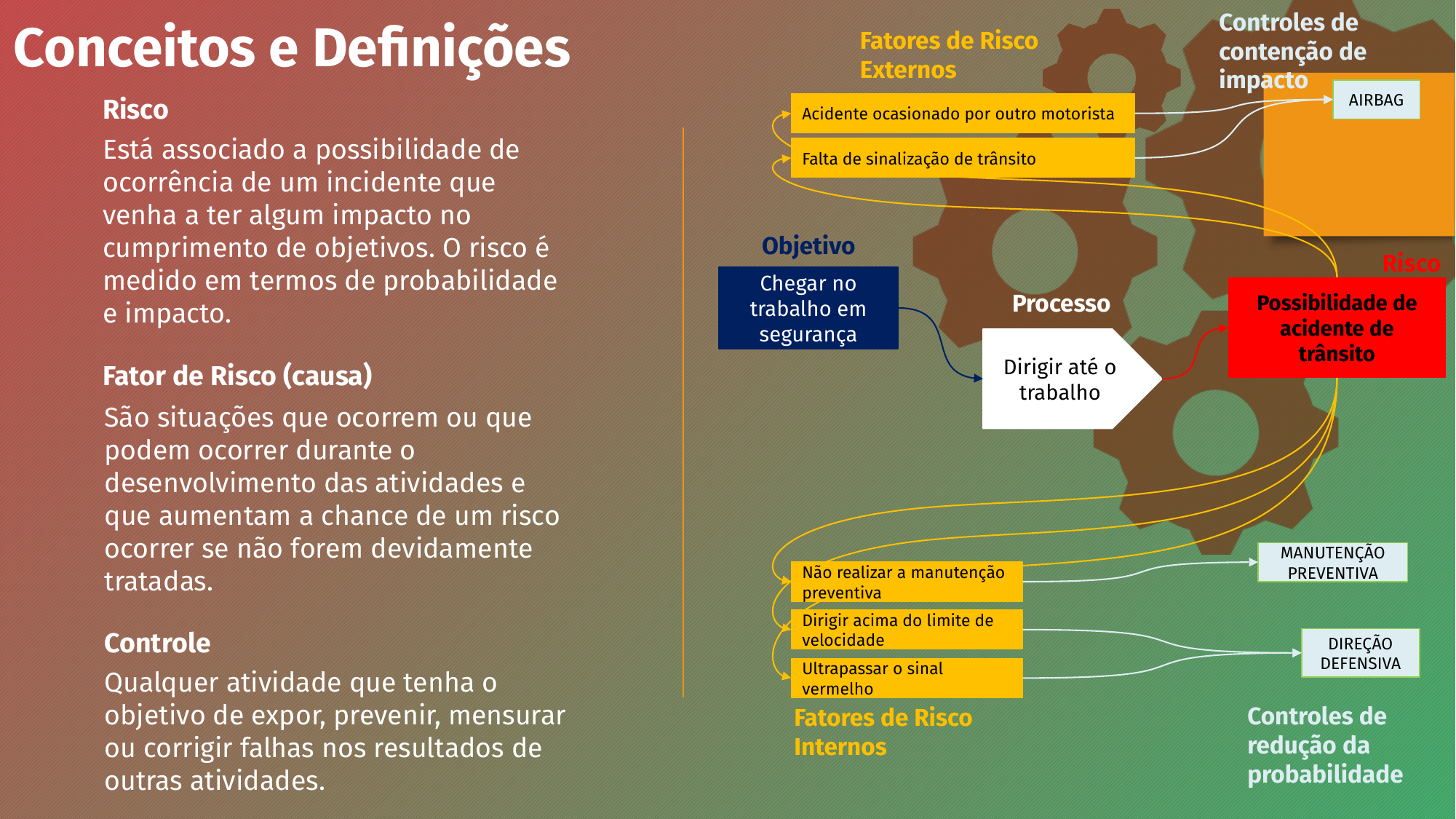

Conceitos e Definições
Controles de contenção de impacto
Fatores de Risco Externos
AIRBAG
Risco
Acidente ocasionado por outro motorista
Está associado a possibilidade de ocorrência de um incidente que venha a ter algum impacto no cumprimento de objetivos. O risco é medido em termos de probabilidade e impacto.
Falta de sinalização de trânsito
Objetivo
Risco
Chegar no trabalho em segurança
Possibilidade de acidente de trânsito
Processo
Dirigir até o trabalho
Fator de Risco (causa)
São situações que ocorrem ou que podem ocorrer durante o desenvolvimento das atividades e que aumentam a chance de um risco ocorrer se não forem devidamente tratadas.
MANUTENÇÃO PREVENTIVA
Não realizar a manutenção preventiva
Dirigir acima do limite de velocidade
Controle
DIREÇÃO DEFENSIVA
Ultrapassar o sinal vermelho
Qualquer atividade que tenha o objetivo de expor, prevenir, mensurar ou corrigir falhas nos resultados de outras atividades.
Controles de redução da probabilidade
Fatores de Risco Internos